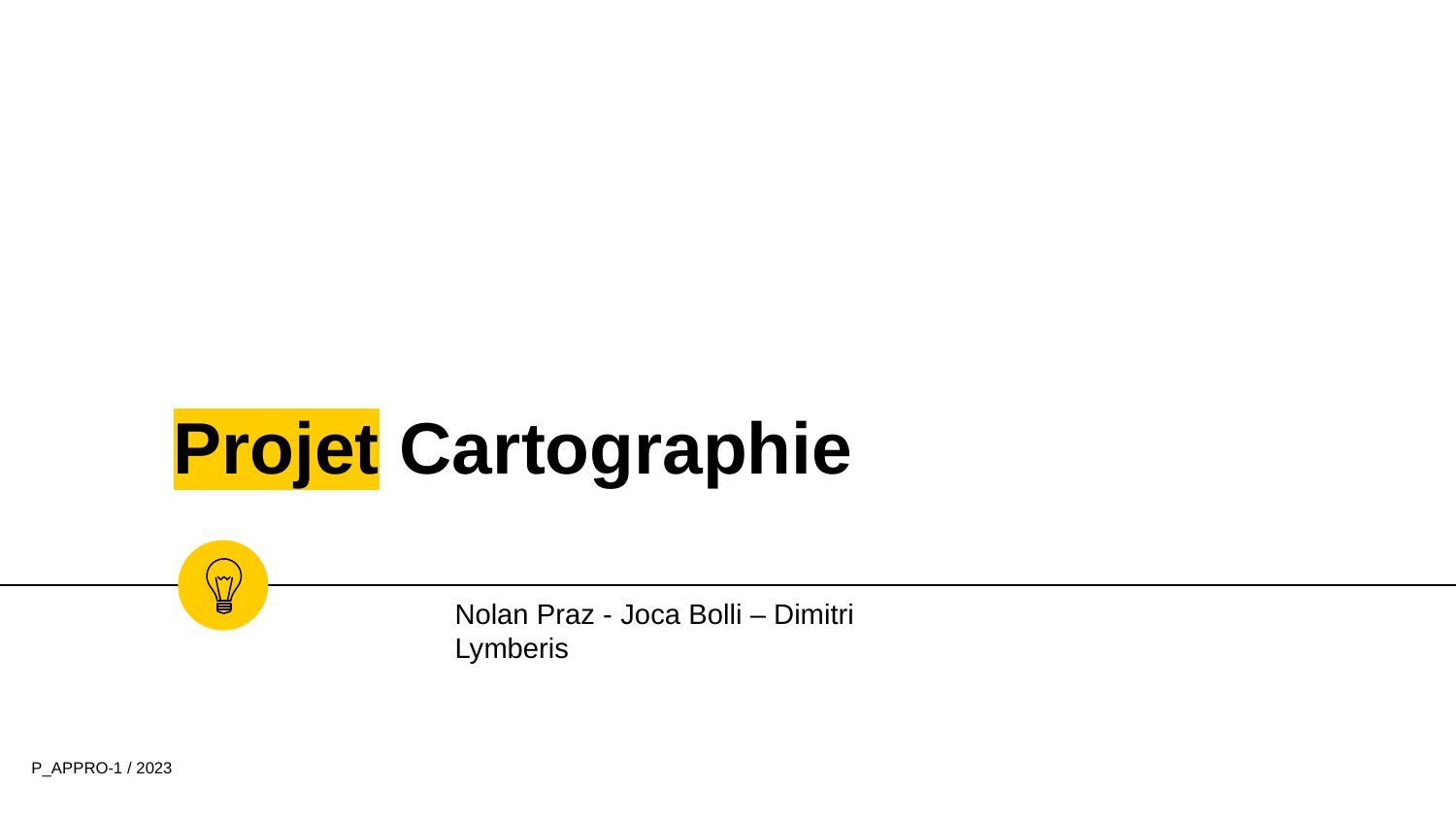

# Projet Cartographie

Nolan Praz - Joca Bolli – Dimitri Lymberis
P_APPRO-1 / 2023